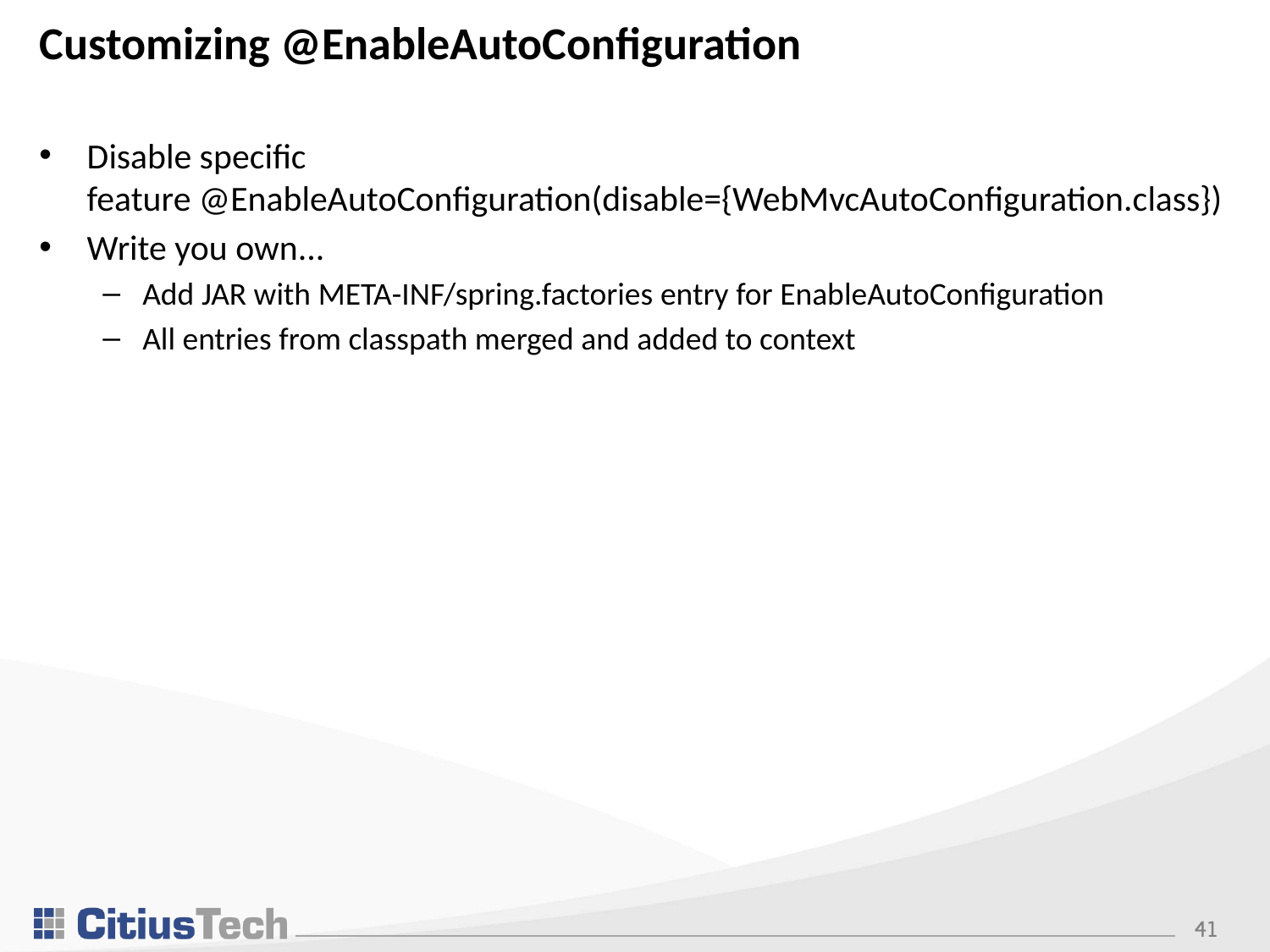

# Customizing @EnableAutoConfiguration
Disable specific feature @EnableAutoConfiguration(disable={WebMvcAutoConfiguration.class})
Write you own...
Add JAR with META-INF/spring.factories entry for EnableAutoConfiguration
All entries from classpath merged and added to context